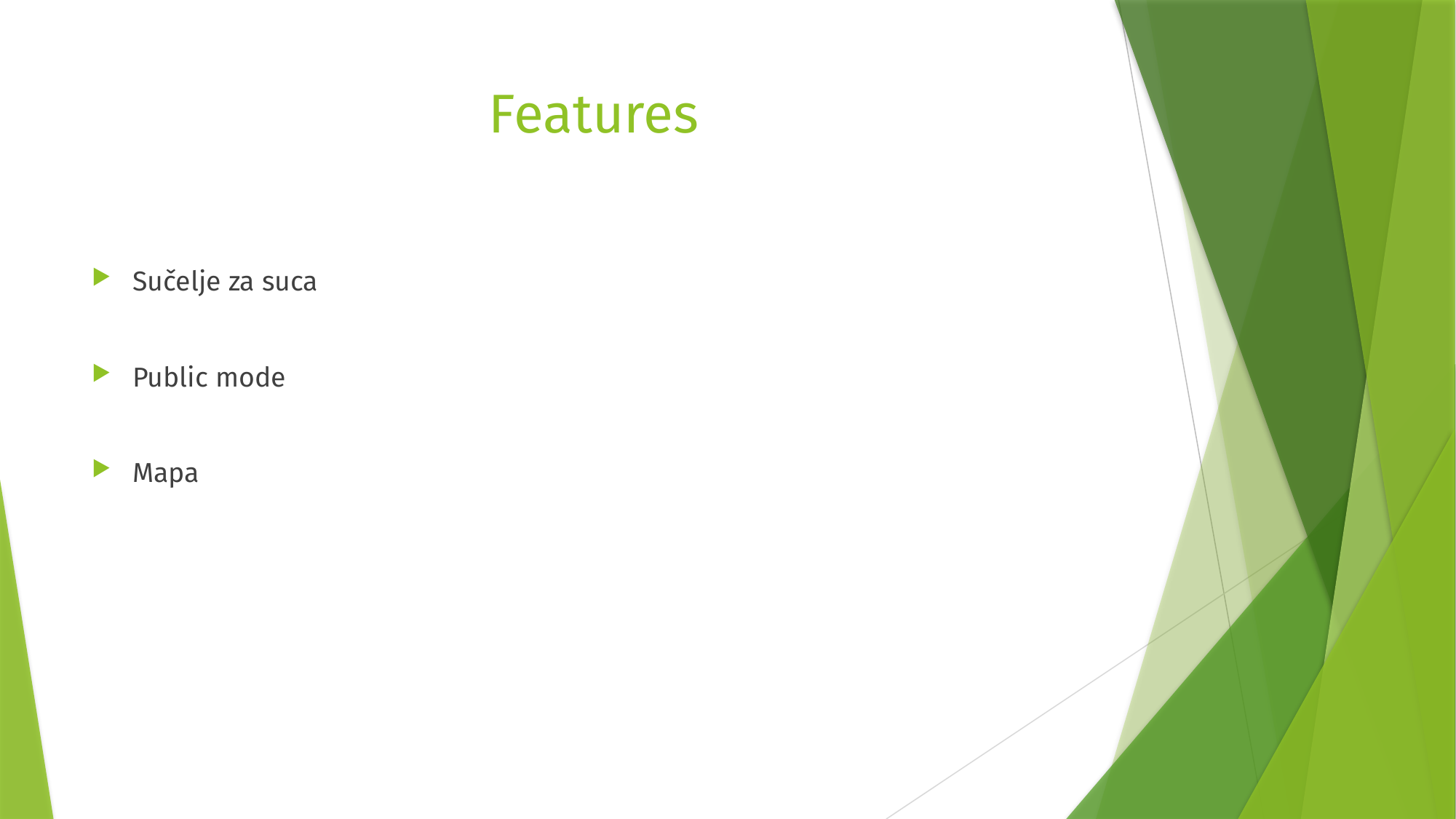

# Features
Sučelje za suca

Public mode

Mapa